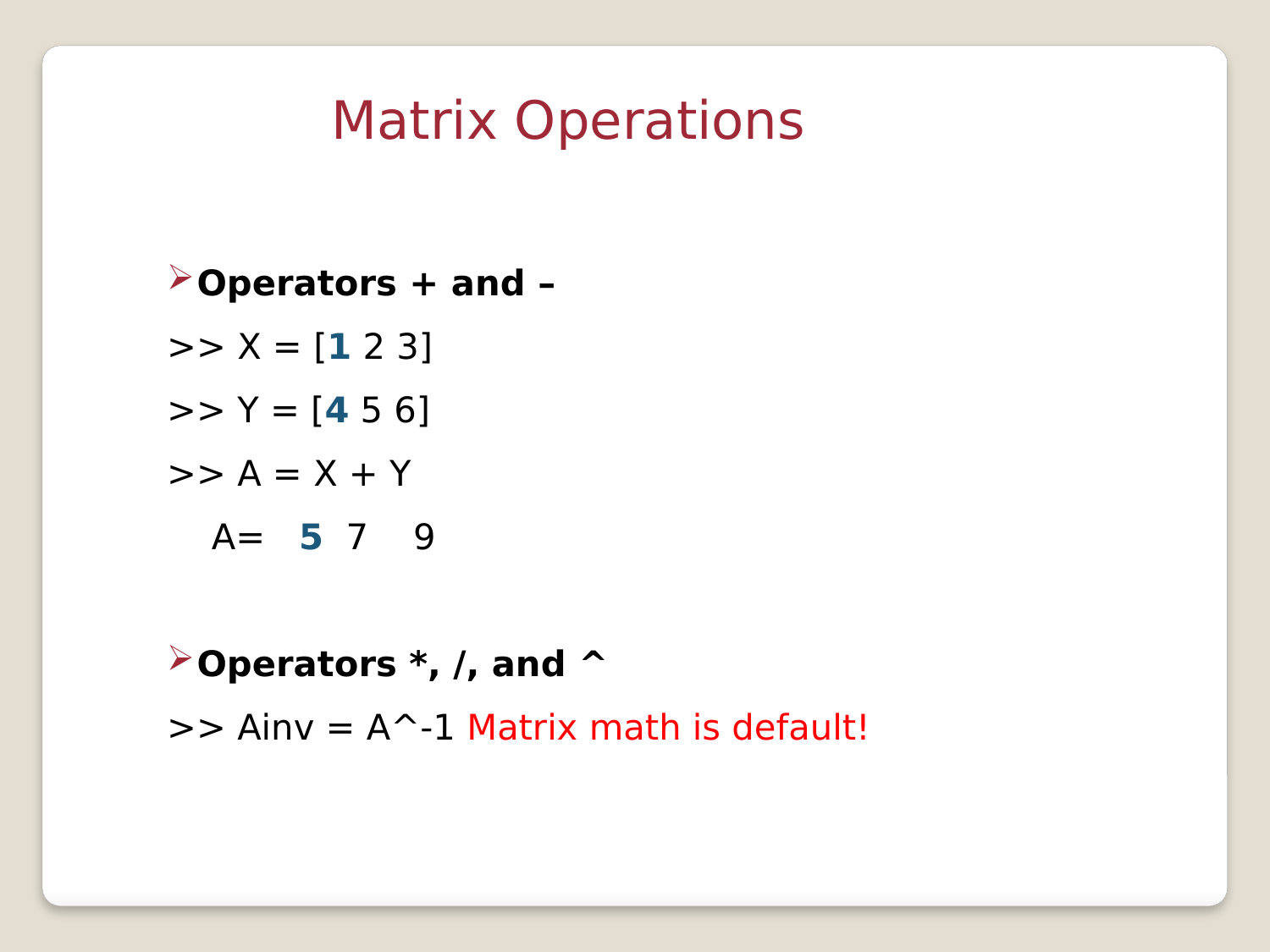

Matrix Operations
Operators + and –
>> X = [1 2 3]
>> Y = [4 5 6]
>> A = X + Y
    A=   5  7    9

Operators *, /, and ^
>> Ainv = A^-1 Matrix math is default!